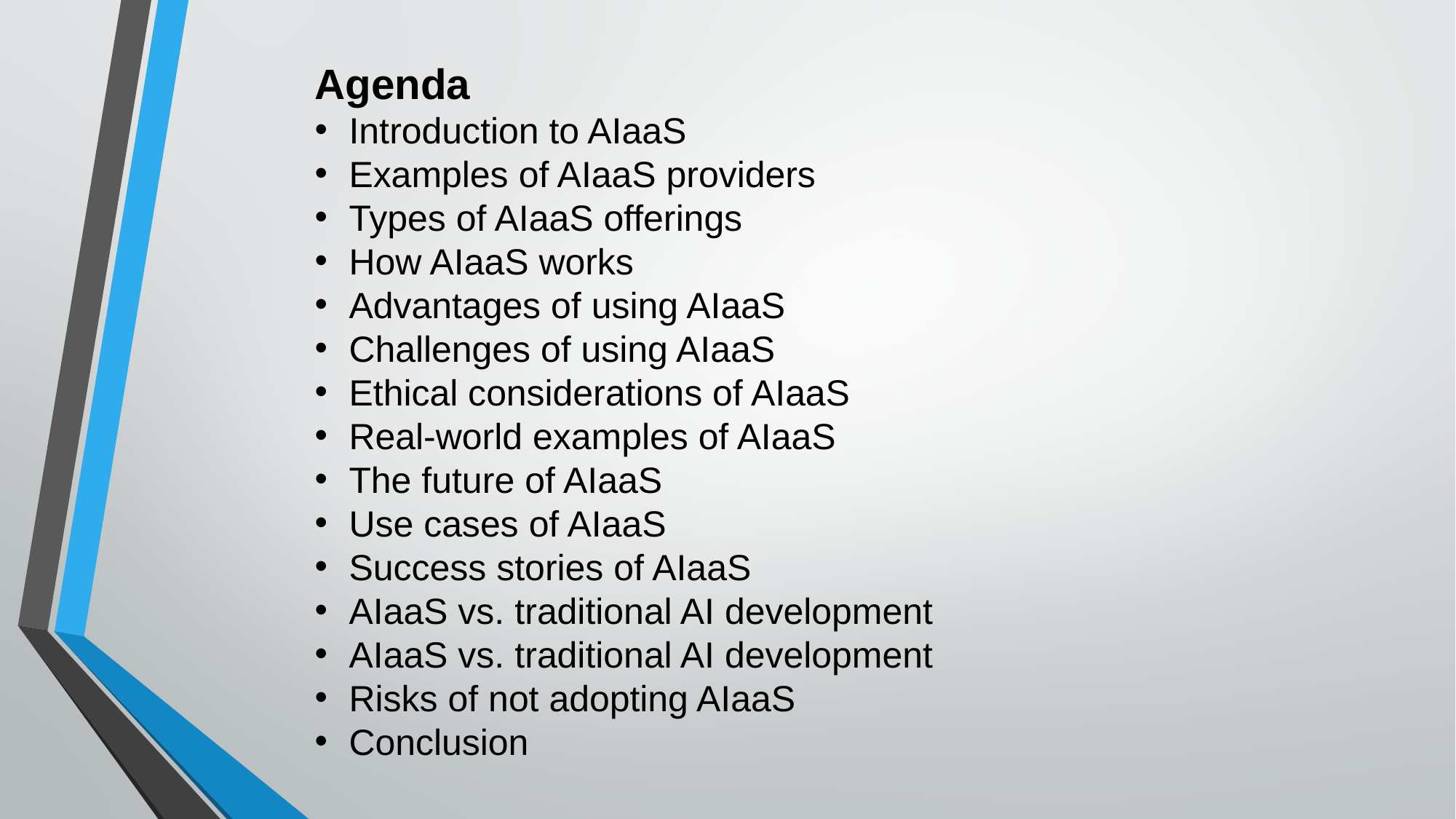

Agenda
Introduction to AIaaS
Examples of AIaaS providers
Types of AIaaS offerings
How AIaaS works
Advantages of using AIaaS
Challenges of using AIaaS
Ethical considerations of AIaaS
Real-world examples of AIaaS
The future of AIaaS
Use cases of AIaaS
Success stories of AIaaS
AIaaS vs. traditional AI development
AIaaS vs. traditional AI development
Risks of not adopting AIaaS
Conclusion